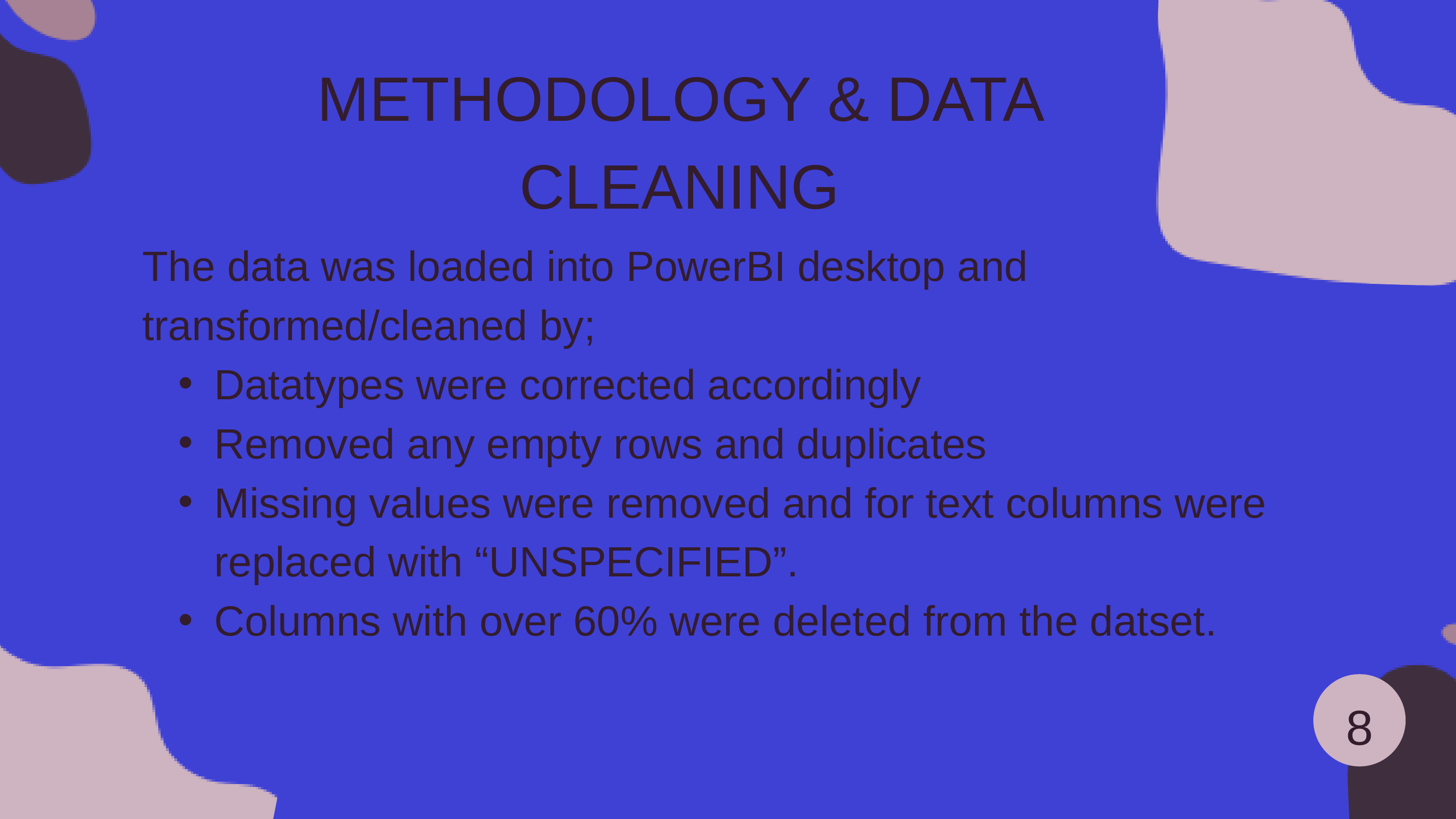

METHODOLOGY & DATA CLEANING
The data was loaded into PowerBI desktop and transformed/cleaned by;
Datatypes were corrected accordingly
Removed any empty rows and duplicates
Missing values were removed and for text columns were replaced with “UNSPECIFIED”.
Columns with over 60% were deleted from the datset.

8